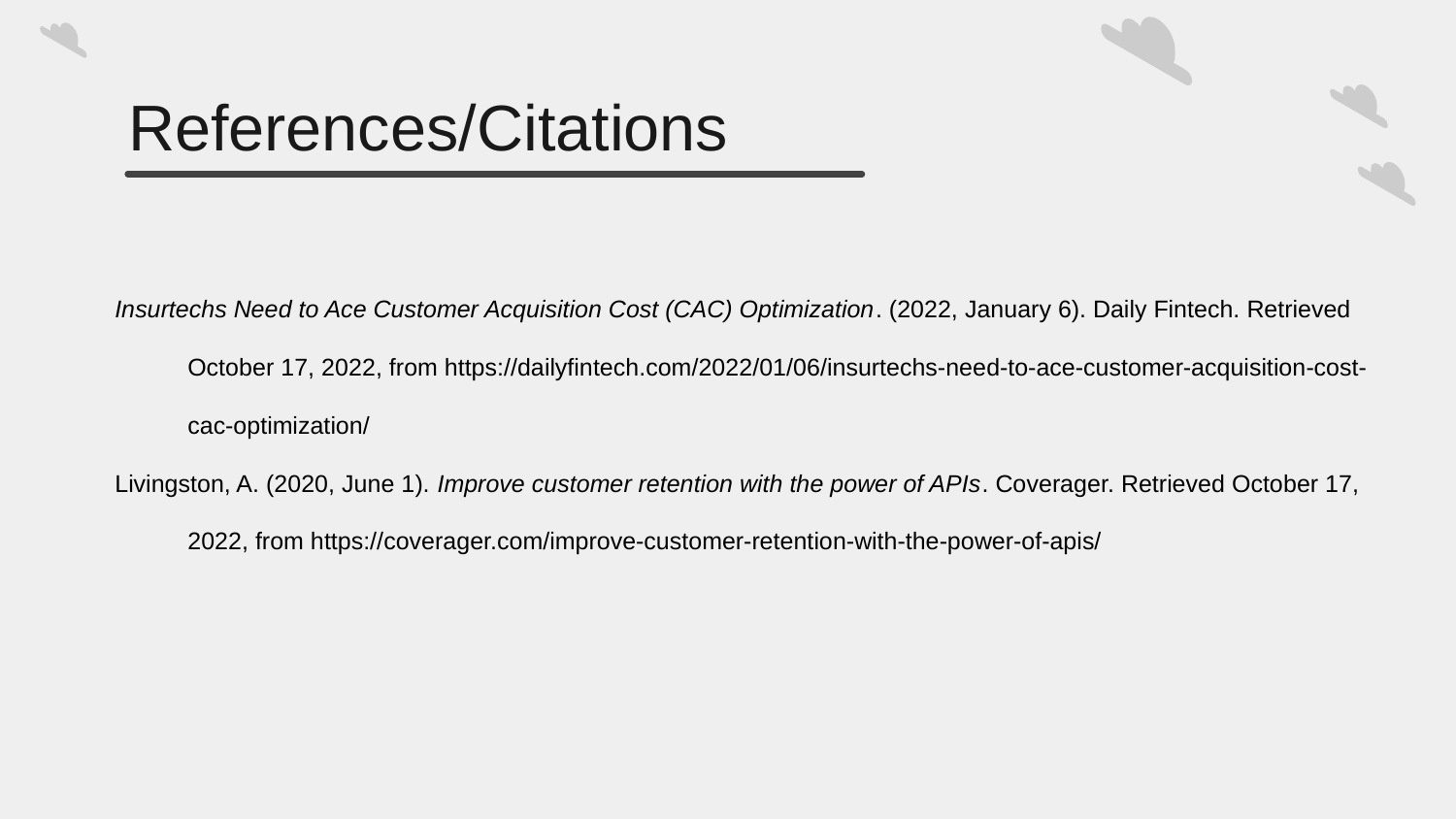

# References/Citations
Insurtechs Need to Ace Customer Acquisition Cost (CAC) Optimization. (2022, January 6). Daily Fintech. Retrieved October 17, 2022, from https://dailyfintech.com/2022/01/06/insurtechs-need-to-ace-customer-acquisition-cost-cac-optimization/
Livingston, A. (2020, June 1). Improve customer retention with the power of APIs. Coverager. Retrieved October 17, 2022, from https://coverager.com/improve-customer-retention-with-the-power-of-apis/